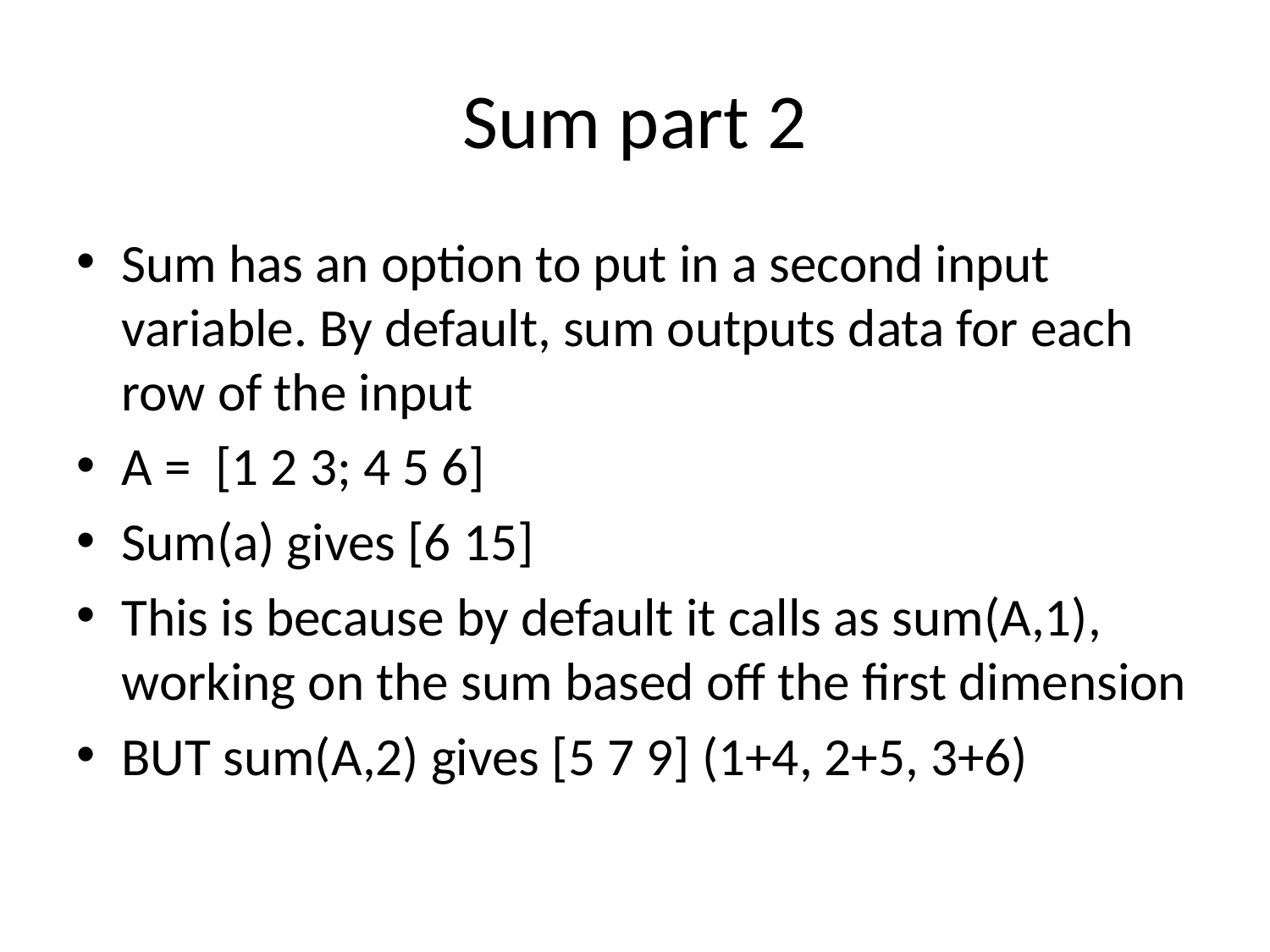

# Sum part 2
Sum has an option to put in a second input variable. By default, sum outputs data for each row of the input
A =  [1 2 3; 4 5 6]
Sum(a) gives [6 15]
This is because by default it calls as sum(A,1), working on the sum based off the first dimension
BUT sum(A,2) gives [5 7 9] (1+4, 2+5, 3+6)